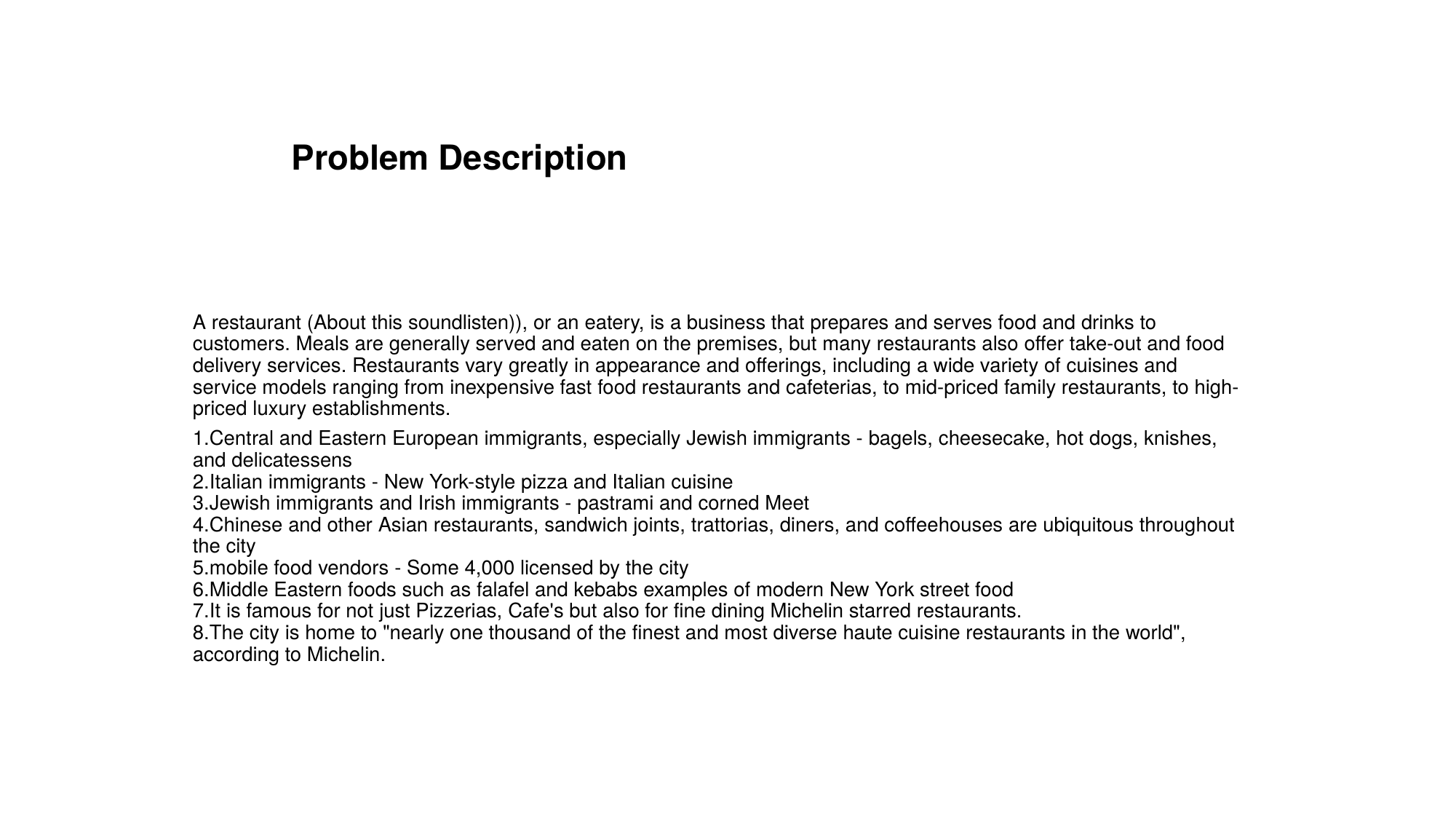

# Problem Description
A restaurant (About this soundlisten)), or an eatery, is a business that prepares and serves food and drinks to customers. Meals are generally served and eaten on the premises, but many restaurants also offer take-out and food delivery services. Restaurants vary greatly in appearance and offerings, including a wide variety of cuisines and service models ranging from inexpensive fast food restaurants and cafeterias, to mid-priced family restaurants, to high-priced luxury establishments.
1.Central and Eastern European immigrants, especially Jewish immigrants - bagels, cheesecake, hot dogs, knishes, and delicatessens
2.Italian immigrants - New York-style pizza and Italian cuisine
3.Jewish immigrants and Irish immigrants - pastrami and corned Meet
4.Chinese and other Asian restaurants, sandwich joints, trattorias, diners, and coffeehouses are ubiquitous throughout the city
5.mobile food vendors - Some 4,000 licensed by the city
6.Middle Eastern foods such as falafel and kebabs examples of modern New York street food
7.It is famous for not just Pizzerias, Cafe's but also for fine dining Michelin starred restaurants.
8.The city is home to "nearly one thousand of the finest and most diverse haute cuisine restaurants in the world", according to Michelin.